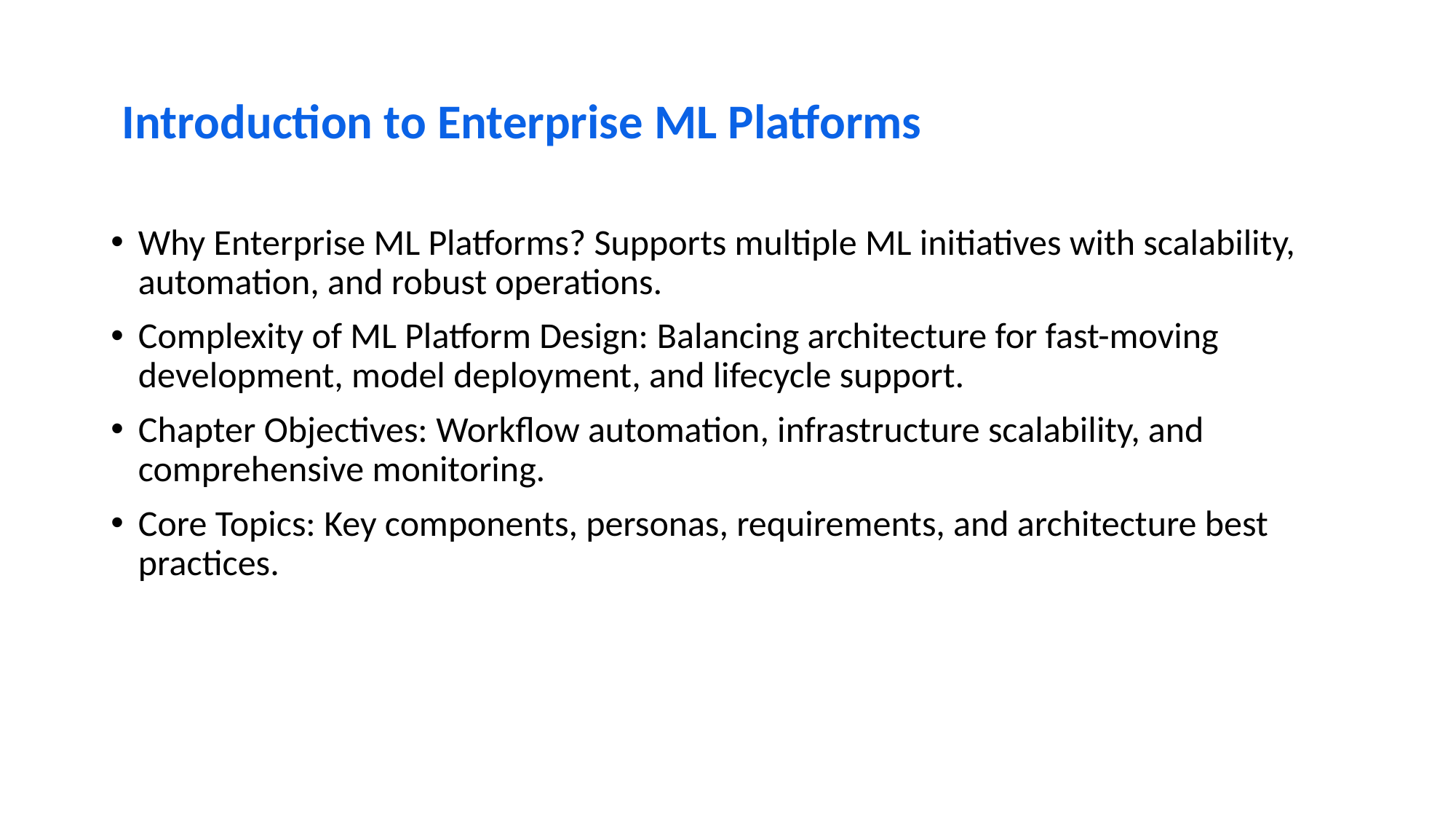

# Introduction to Enterprise ML Platforms
Why Enterprise ML Platforms? Supports multiple ML initiatives with scalability, automation, and robust operations.
Complexity of ML Platform Design: Balancing architecture for fast-moving development, model deployment, and lifecycle support.
Chapter Objectives: Workflow automation, infrastructure scalability, and comprehensive monitoring.
Core Topics: Key components, personas, requirements, and architecture best practices.